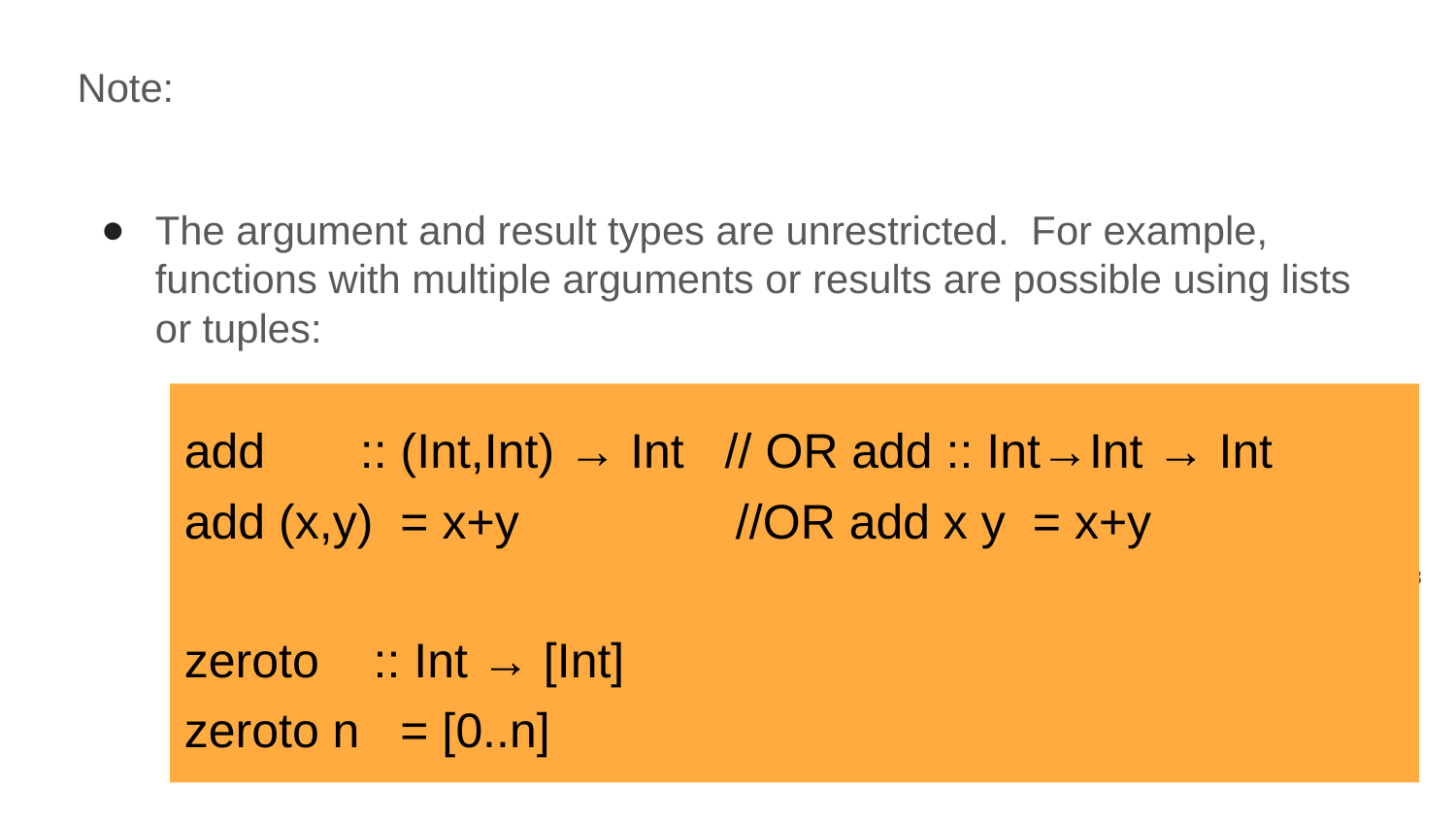

Note:
The argument and result types are unrestricted.  For example, functions with multiple arguments or results are possible using lists or tuples:
add       :: (Int,Int) → Int   // OR add :: Int→Int → Int
add (x,y)  = x+y                //OR add x y  = x+y

zeroto    :: Int → [Int]
zeroto n   = [0..n]
48